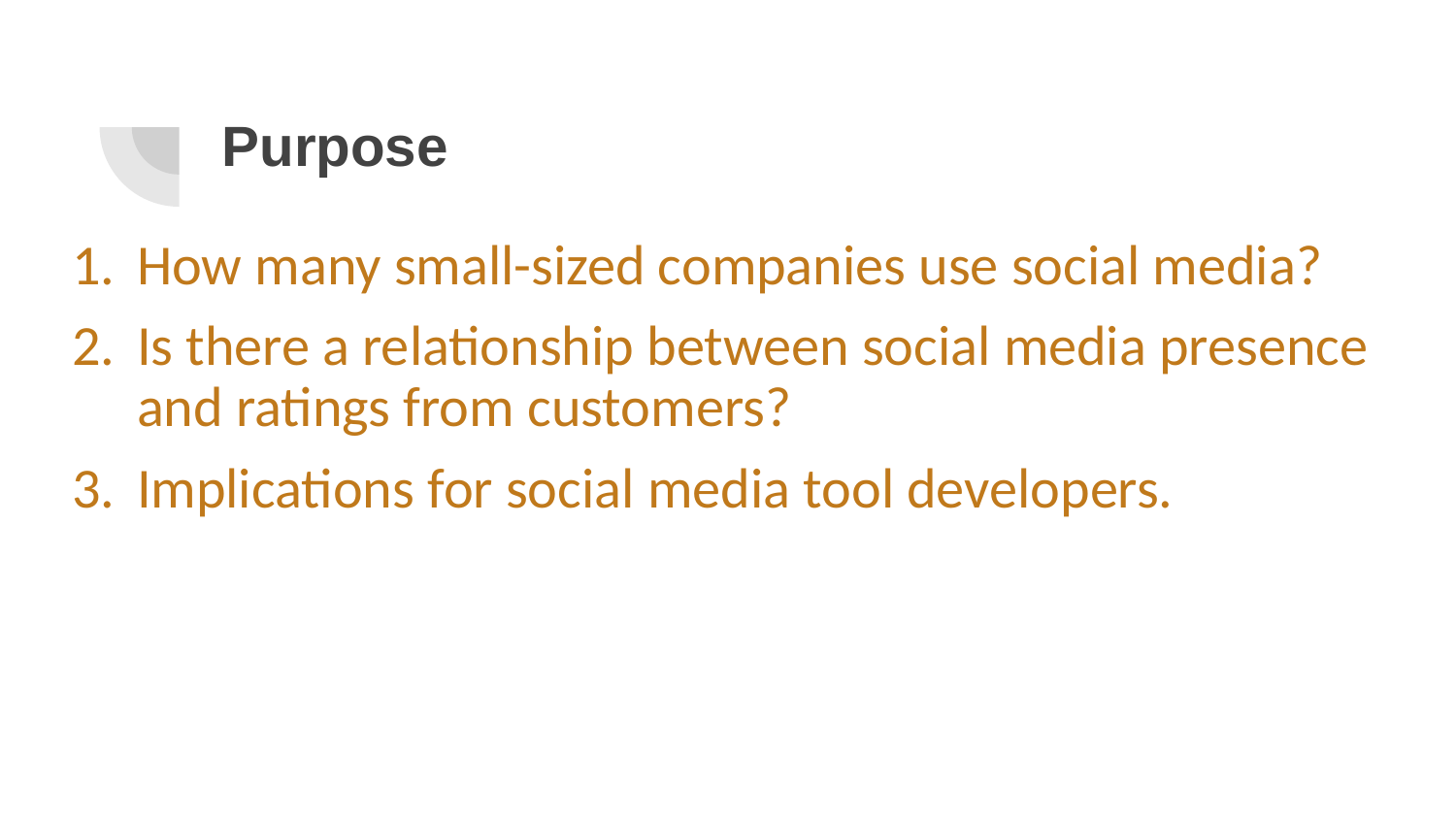

# Purpose
How many small-sized companies use social media?
Is there a relationship between social media presence and ratings from customers?
Implications for social media tool developers.